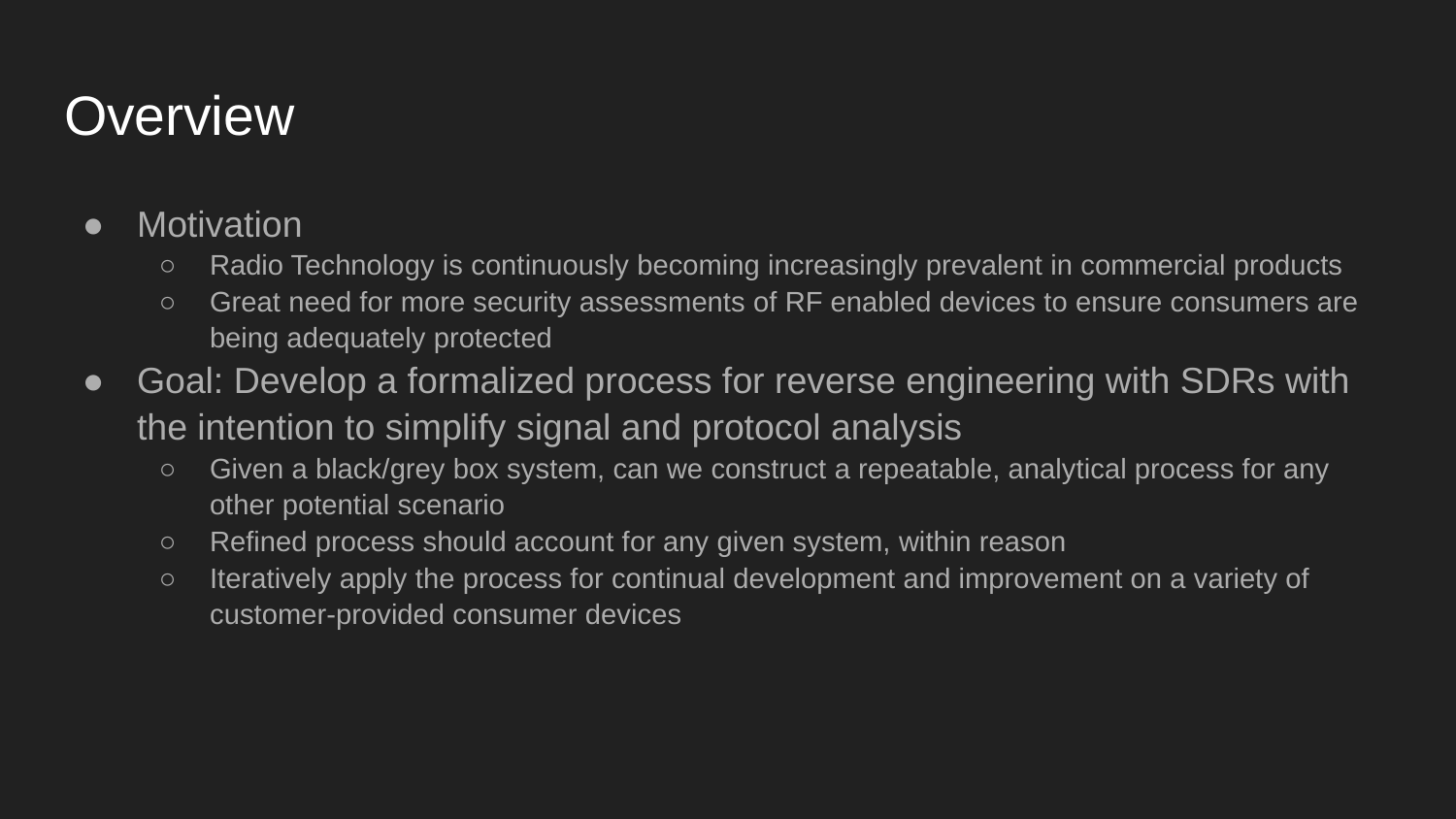

# Overview
Motivation
Radio Technology is continuously becoming increasingly prevalent in commercial products
Great need for more security assessments of RF enabled devices to ensure consumers are being adequately protected
Goal: Develop a formalized process for reverse engineering with SDRs with the intention to simplify signal and protocol analysis
Given a black/grey box system, can we construct a repeatable, analytical process for any other potential scenario
Refined process should account for any given system, within reason
Iteratively apply the process for continual development and improvement on a variety of customer-provided consumer devices